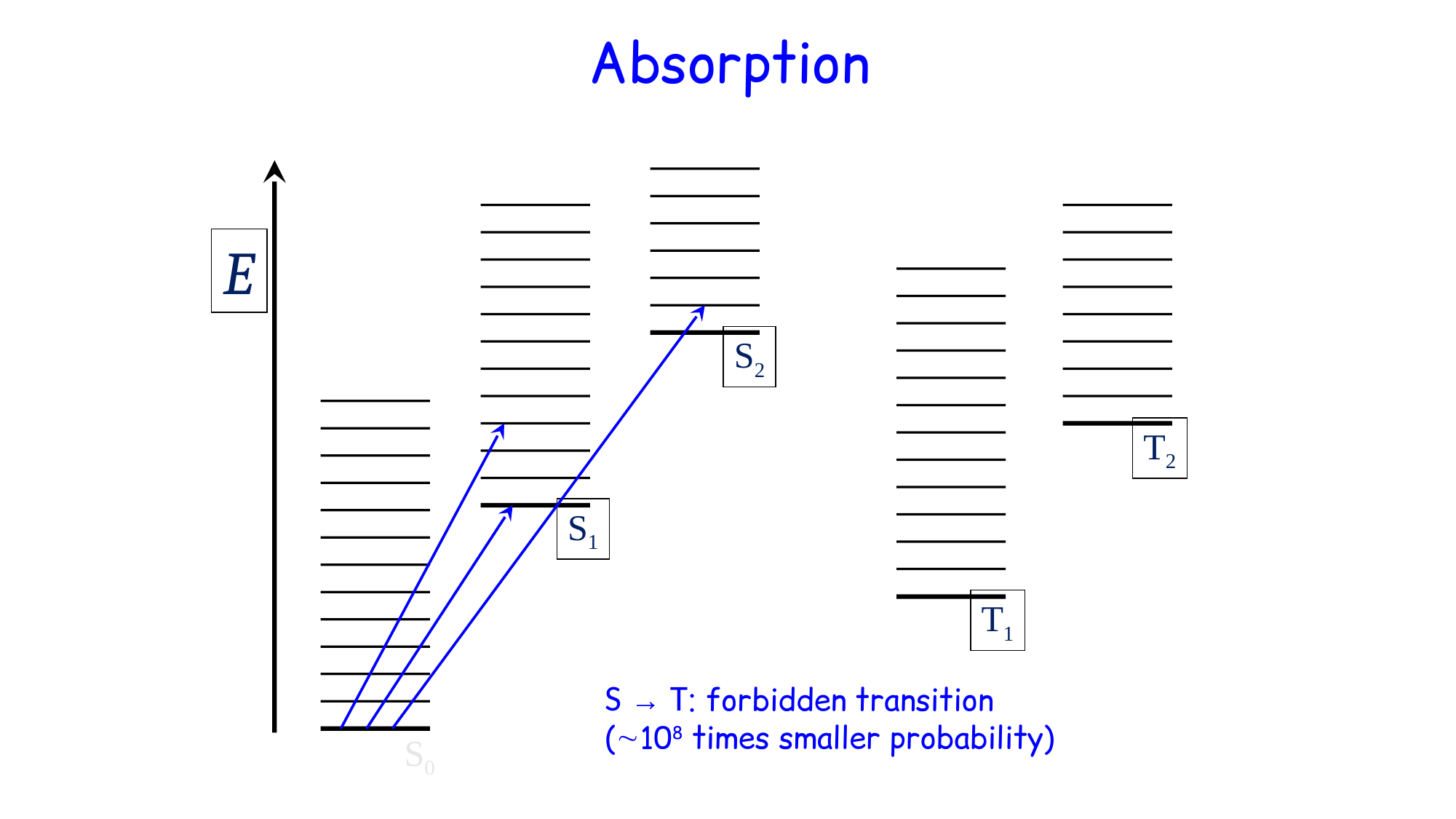

Absorption

E

S2

T2

S1

T1

S → T: forbidden transition
(∼108 times smaller probability)

S0